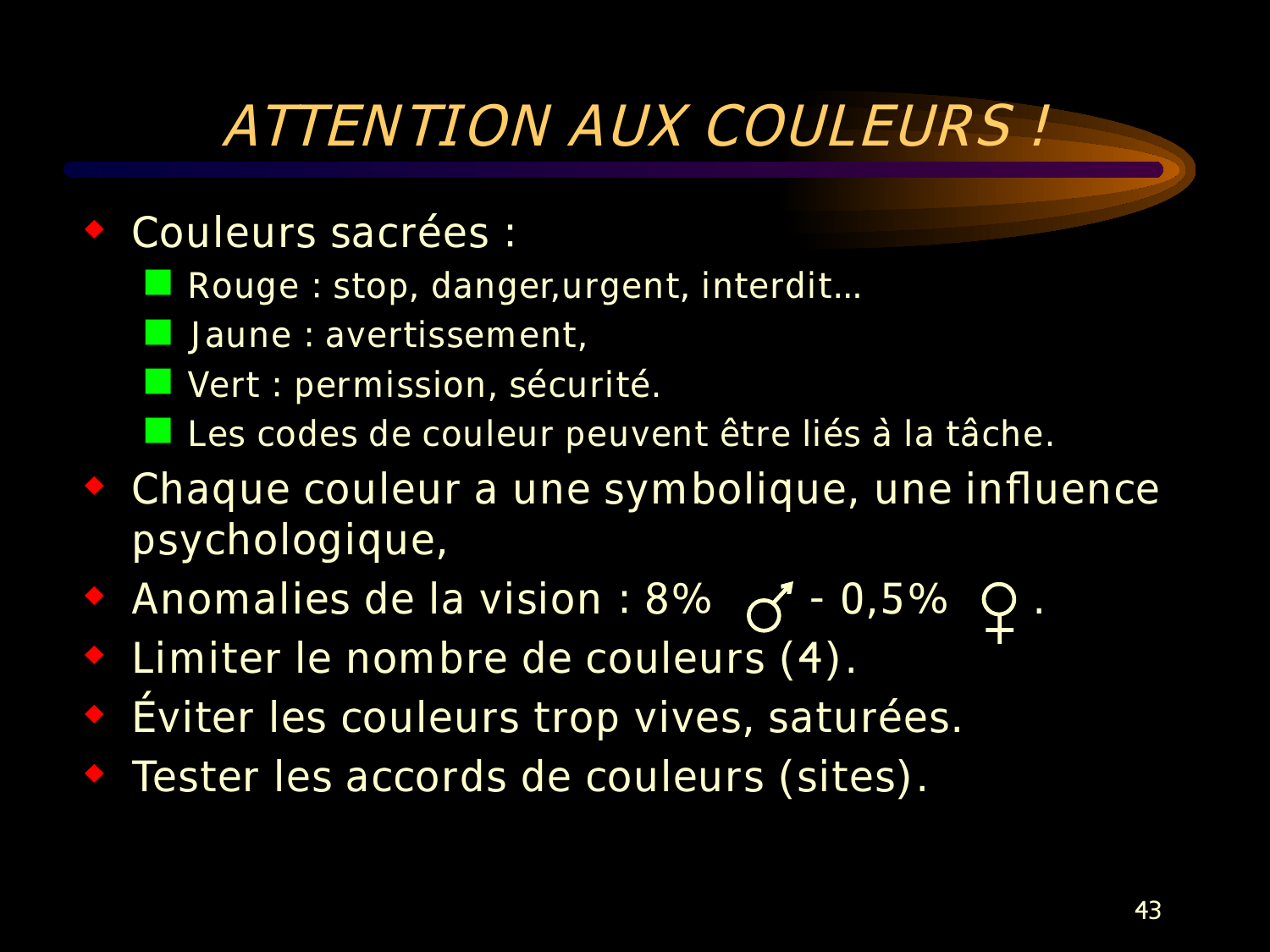

# ATTENTION AUX COULEURS !
Couleurs sacrées :
Rouge : stop, danger,urgent, interdit…
Jaune : avertissement,
Vert : permission, sécurité.
Les codes de couleur peuvent être liés à la tâche.
Chaque couleur a une symbolique, une influence psychologique,
Anomalies de la vision : 8%       - 0,5%      .
Limiter le nombre de couleurs (4).
Éviter les couleurs trop vives, saturées.
Tester les accords de couleurs (sites).

43